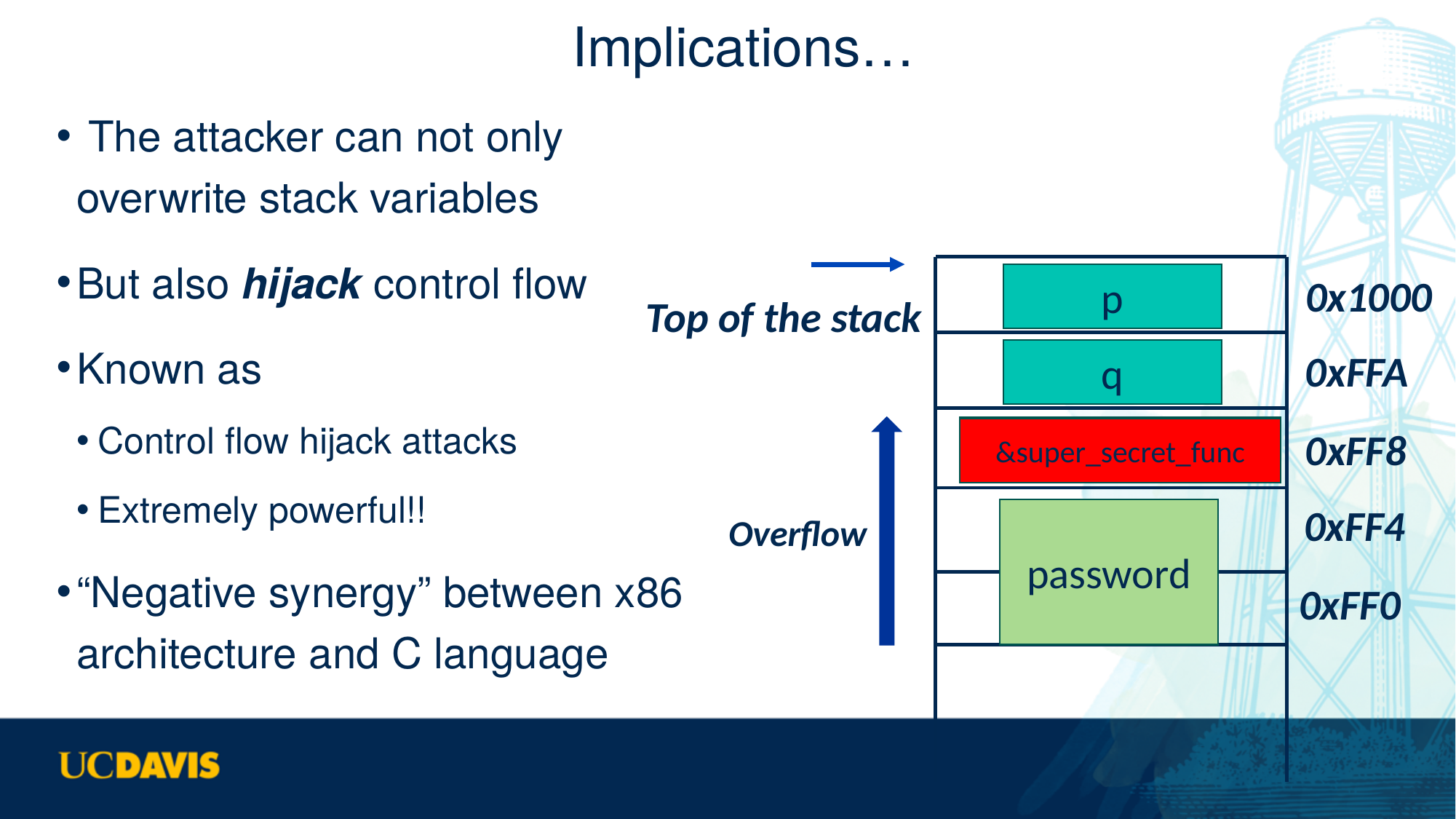

# Implications…
 The attacker can not only overwrite stack variables
But also hijack control flow
Known as
Control flow hijack attacks
Extremely powerful!!
“Negative synergy” between x86 architecture and C language

0x1000
0xFFA
0xFF8
0xFF4
0xFF0
Top of the stack
p
q

return_addr@12
&super_secret_func
password
Overflow